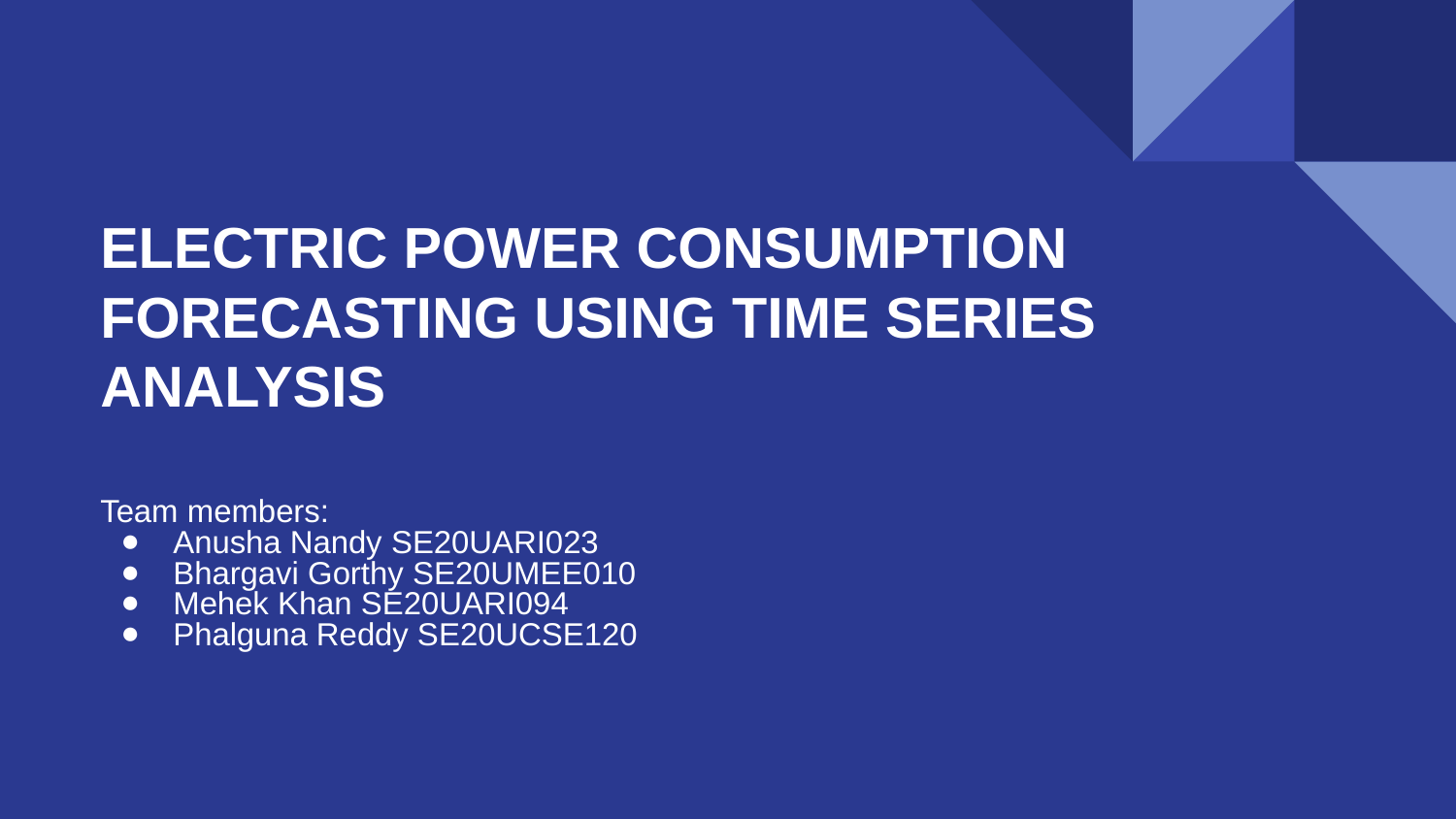

# ELECTRIC POWER CONSUMPTION FORECASTING USING TIME SERIES ANALYSIS
Team members:
Anusha Nandy SE20UARI023
Bhargavi Gorthy SE20UMEE010
Mehek Khan SE20UARI094
Phalguna Reddy SE20UCSE120